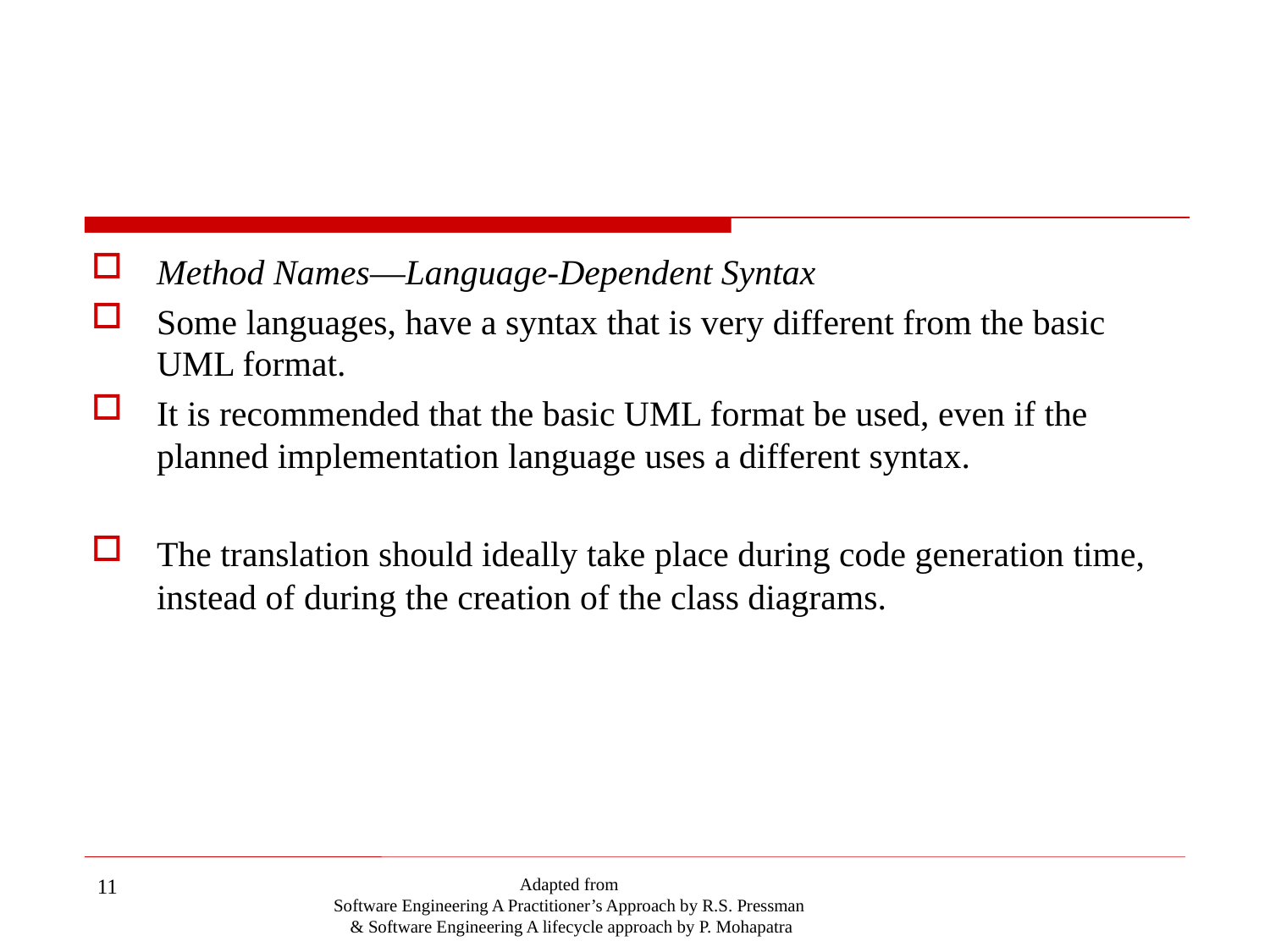

#
Method Names—Language-Dependent Syntax
Some languages, have a syntax that is very different from the basic UML format.
It is recommended that the basic UML format be used, even if the planned implementation language uses a different syntax.

The translation should ideally take place during code generation time, instead of during the creation of the class diagrams.

11
Adapted from
Software Engineering A Practitioner’s Approach by R.S. Pressman
& Software Engineering A lifecycle approach by P. Mohapatra